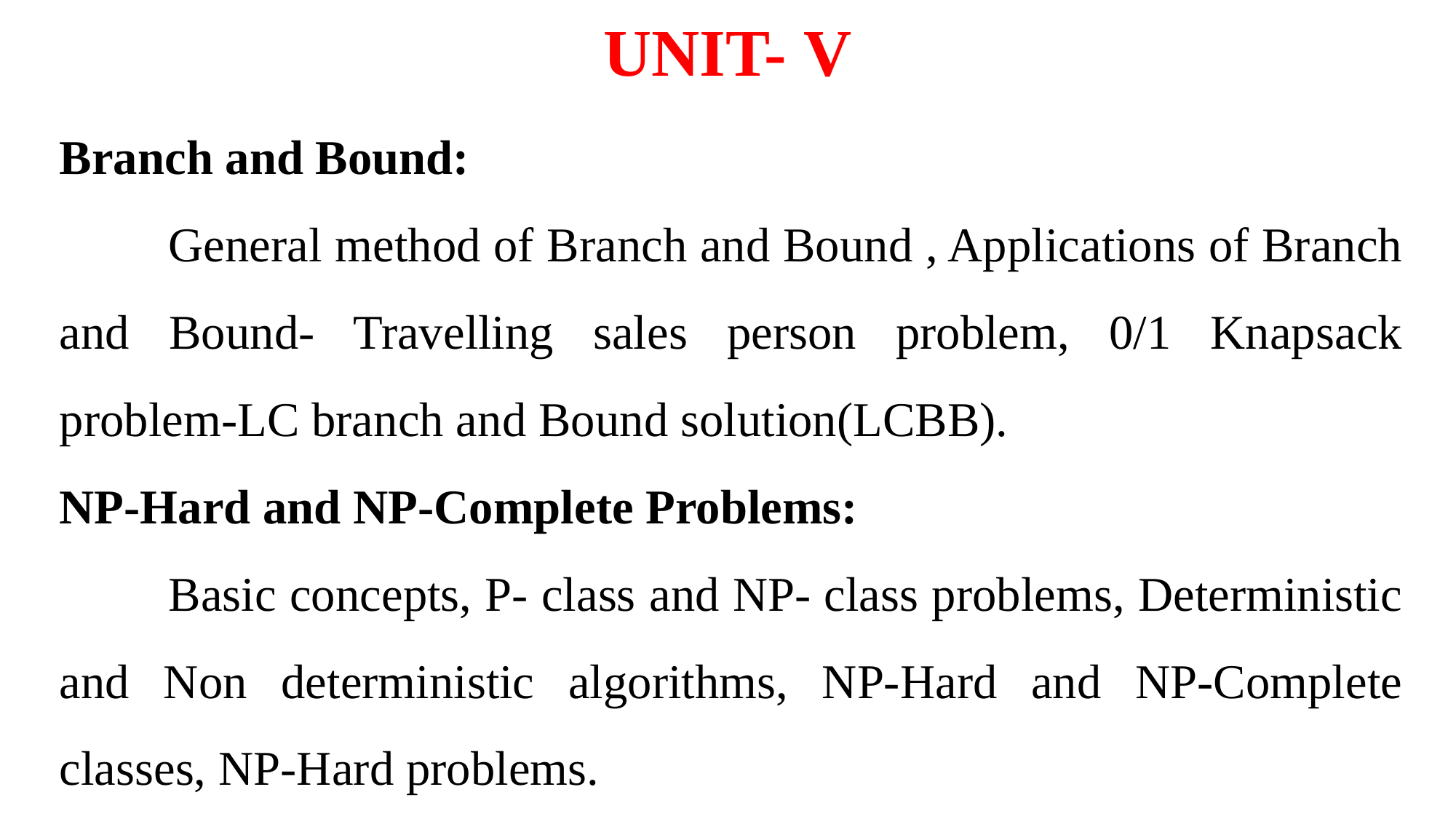

# UNIT- V
Branch and Bound:
	General method of Branch and Bound , Applications of Branch and Bound- Travelling sales person problem, 0/1 Knapsack problem-LC branch and Bound solution(LCBB).
NP-Hard and NP-Complete Problems:
	Basic concepts, P- class and NP- class problems, Deterministic and Non deterministic algorithms, NP-Hard and NP-Complete classes, NP-Hard problems.